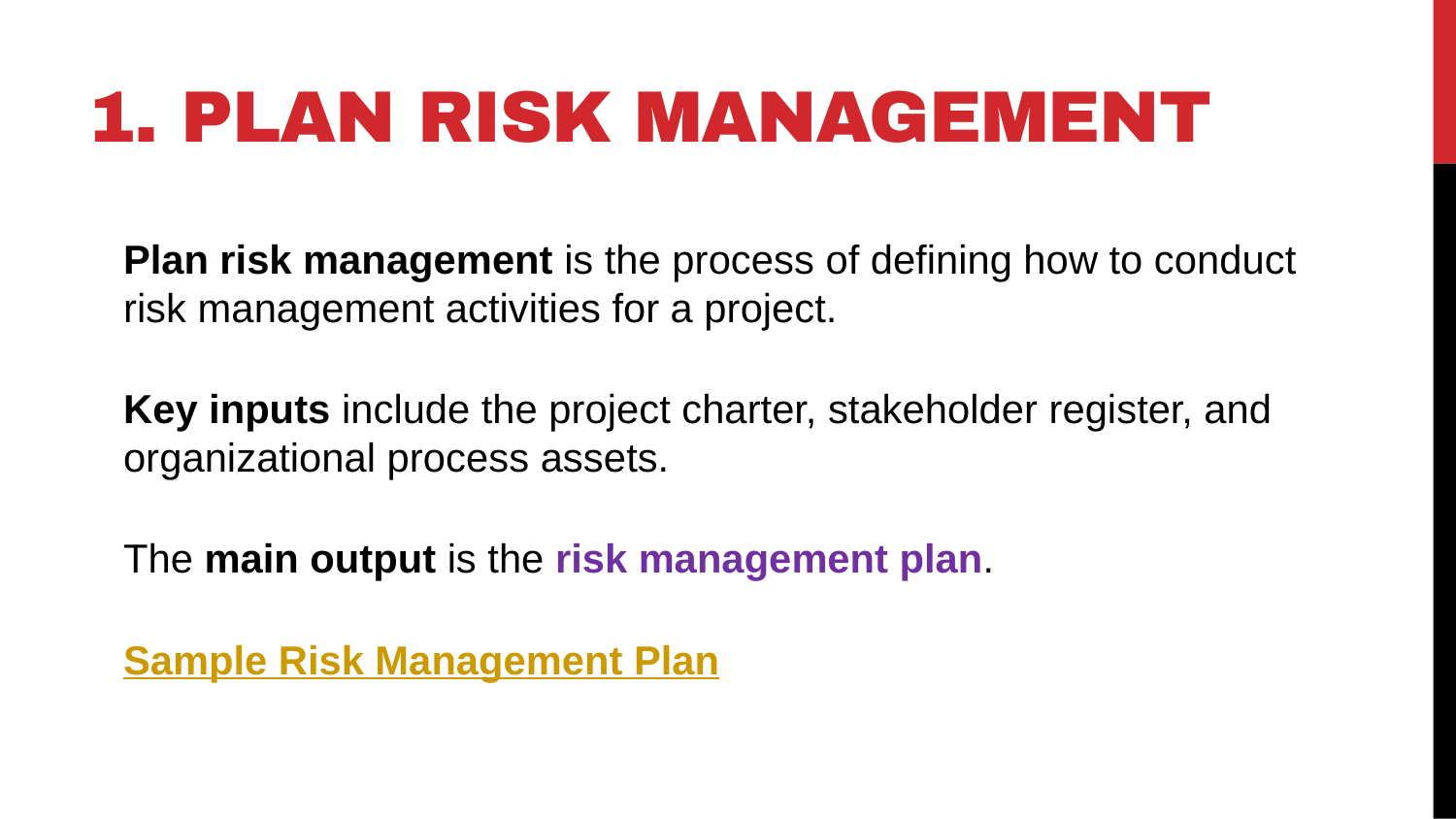

# 1. Plan risk management
Plan risk management is the process of defining how to conduct risk management activities for a project.
Key inputs include the project charter, stakeholder register, and organizational process assets.
The main output is the risk management plan.
Sample Risk Management Plan